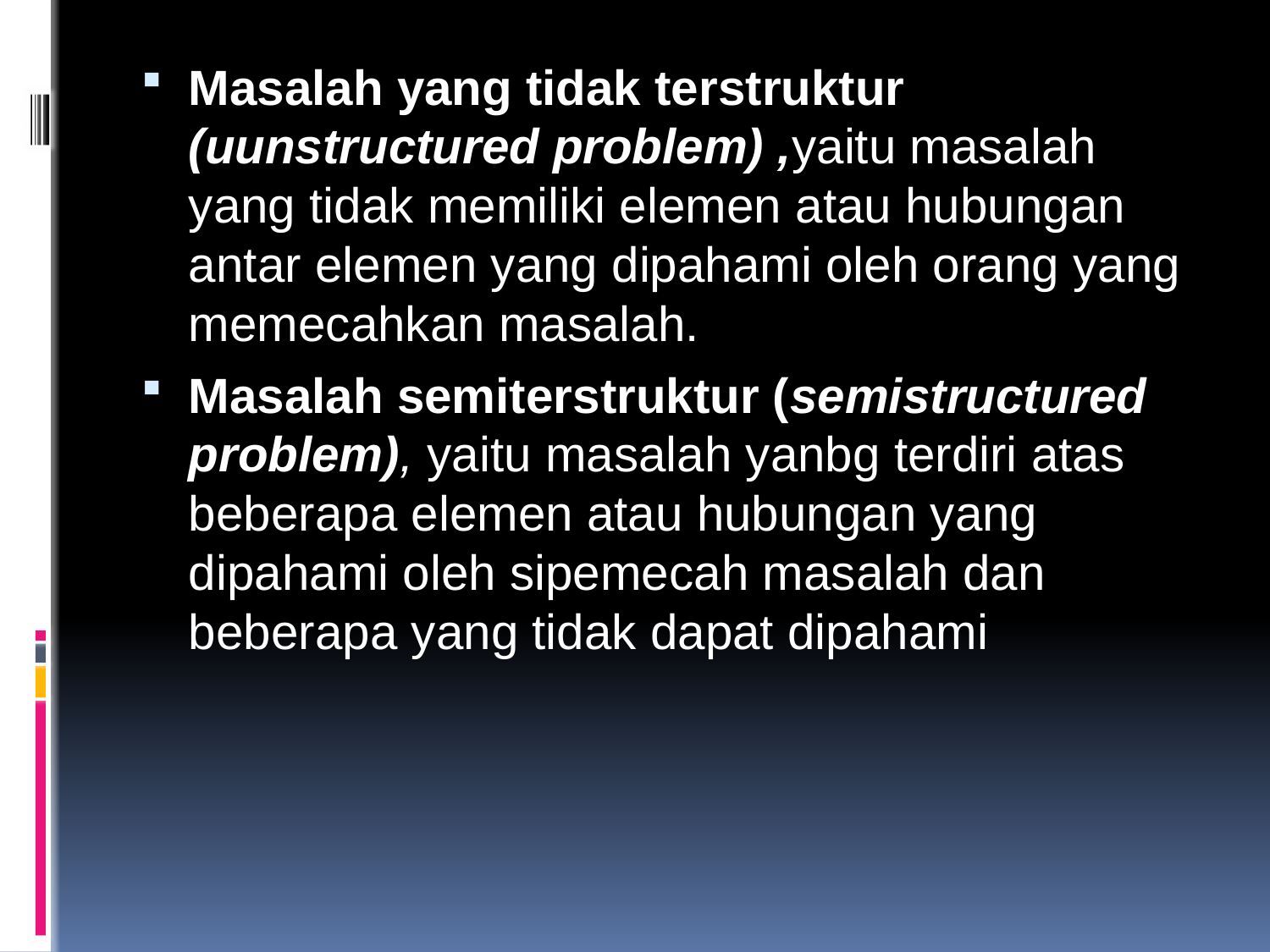

Masalah yang tidak terstruktur (uunstructured problem) ,yaitu masalah yang tidak memiliki elemen atau hubungan antar elemen yang dipahami oleh orang yang memecahkan masalah.
Masalah semiterstruktur (semistructured problem), yaitu masalah yanbg terdiri atas beberapa elemen atau hubungan yang dipahami oleh sipemecah masalah dan beberapa yang tidak dapat dipahami